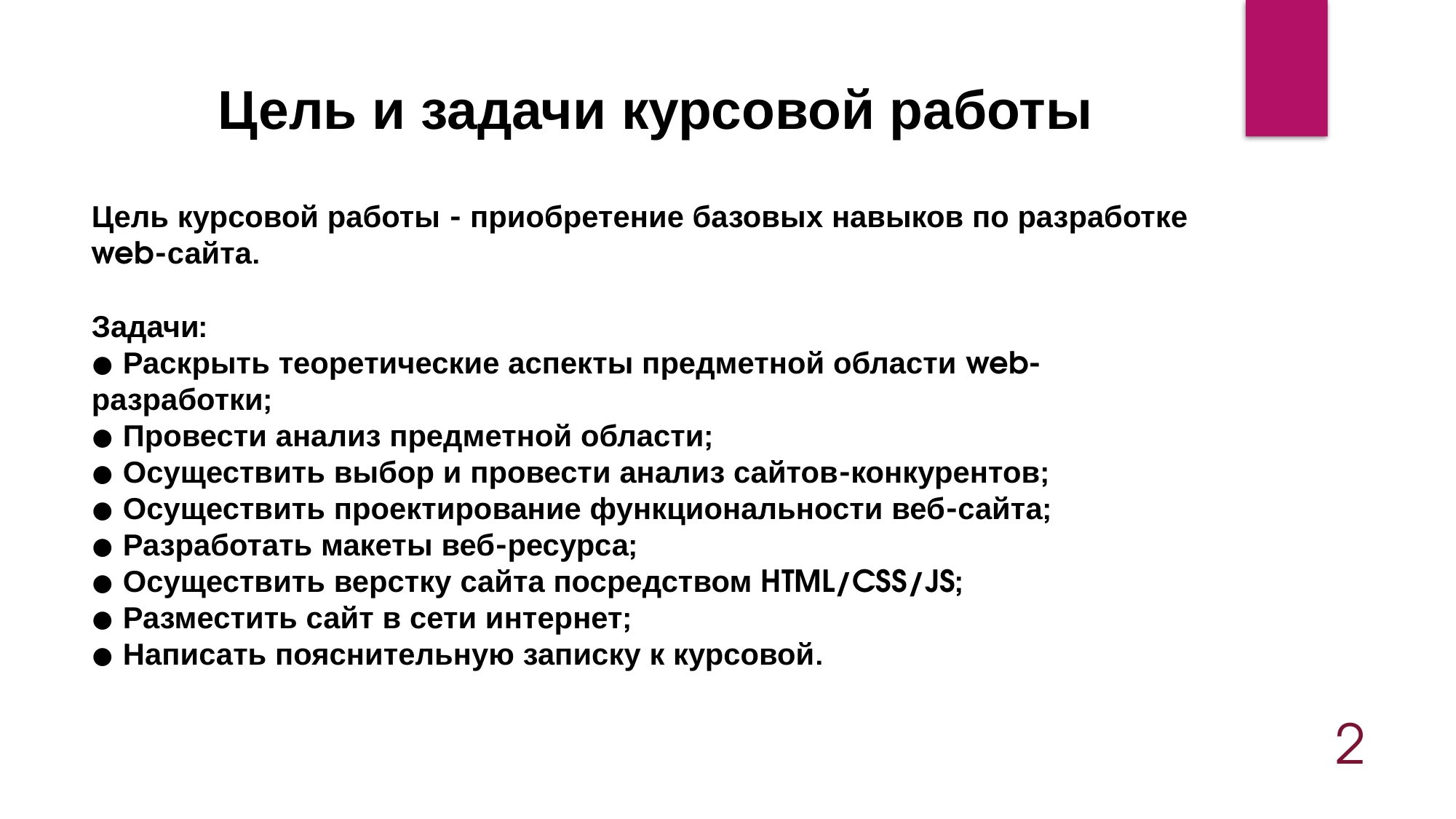

Цель и задачи курсовой работы
Цель курсовой работы - приобретение базовых навыков по разработке web-сайта.

Задачи:
● Раскрыть теоретические аспекты предметной области web-разработки;
● Провести анализ предметной области;
● Осуществить выбор и провести анализ сайтов-конкурентов;
● Осуществить проектирование функциональности веб-сайта;
● Разработать макеты веб-ресурса;
● Осуществить верстку сайта посредством HTML/CSS/JS;
● Разместить сайт в сети интернет;
● Написать пояснительную записку к курсовой.
2